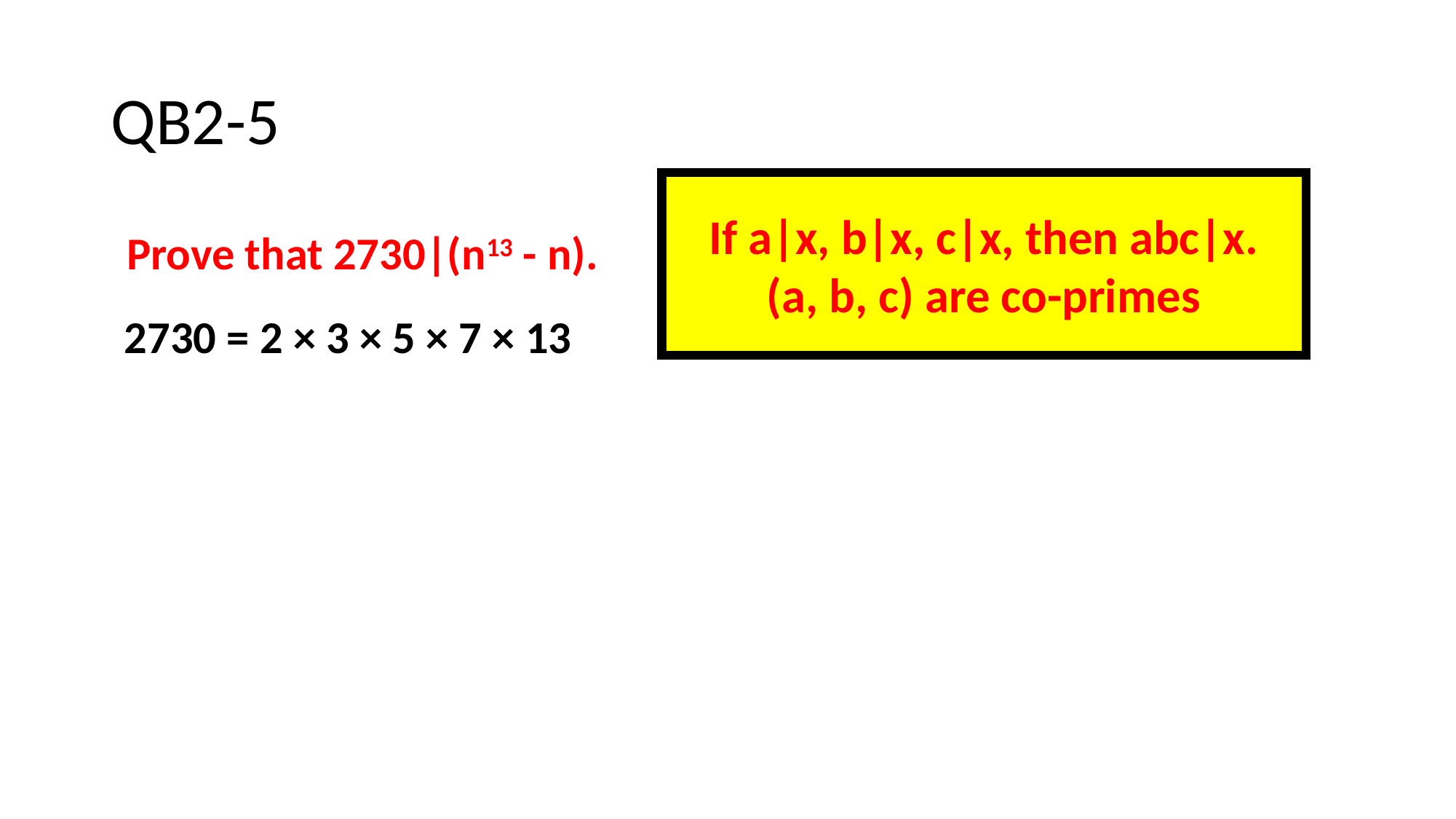

# QB2-5
If a|x, b|x, c|x, then abc|x.
(a, b, c) are co-primes
Prove that 2730|(n13 - n).
2730 = 2 × 3 × 5 × 7 × 13